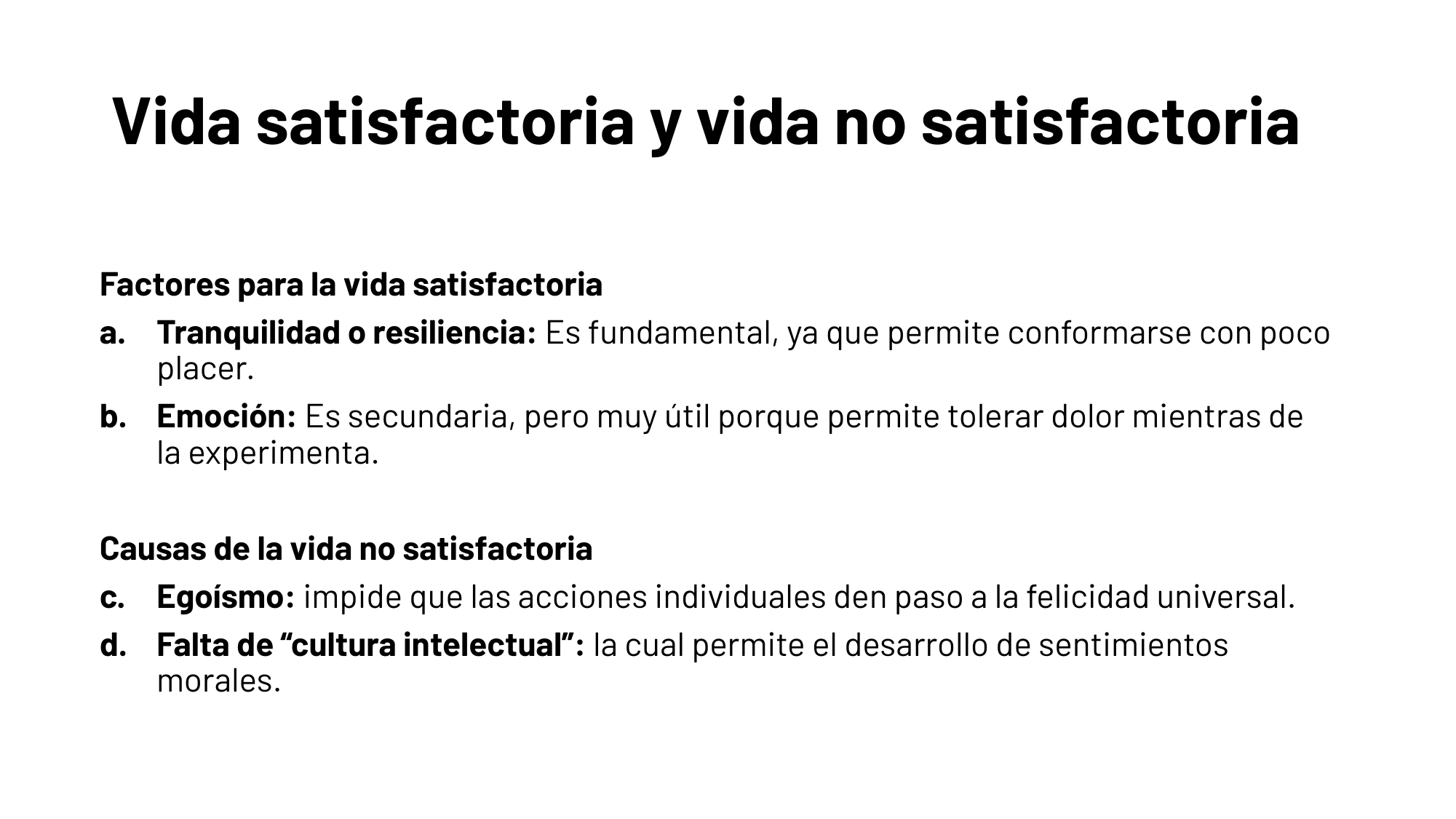

# Vida satisfactoria y vida no satisfactoria
Factores para la vida satisfactoria
Tranquilidad o resiliencia: Es fundamental, ya que permite conformarse con poco placer.
Emoción: Es secundaria, pero muy útil porque permite tolerar dolor mientras de la experimenta.

Causas de la vida no satisfactoria
Egoísmo: impide que las acciones individuales den paso a la felicidad universal.
Falta de “cultura intelectual”: la cual permite el desarrollo de sentimientos morales.